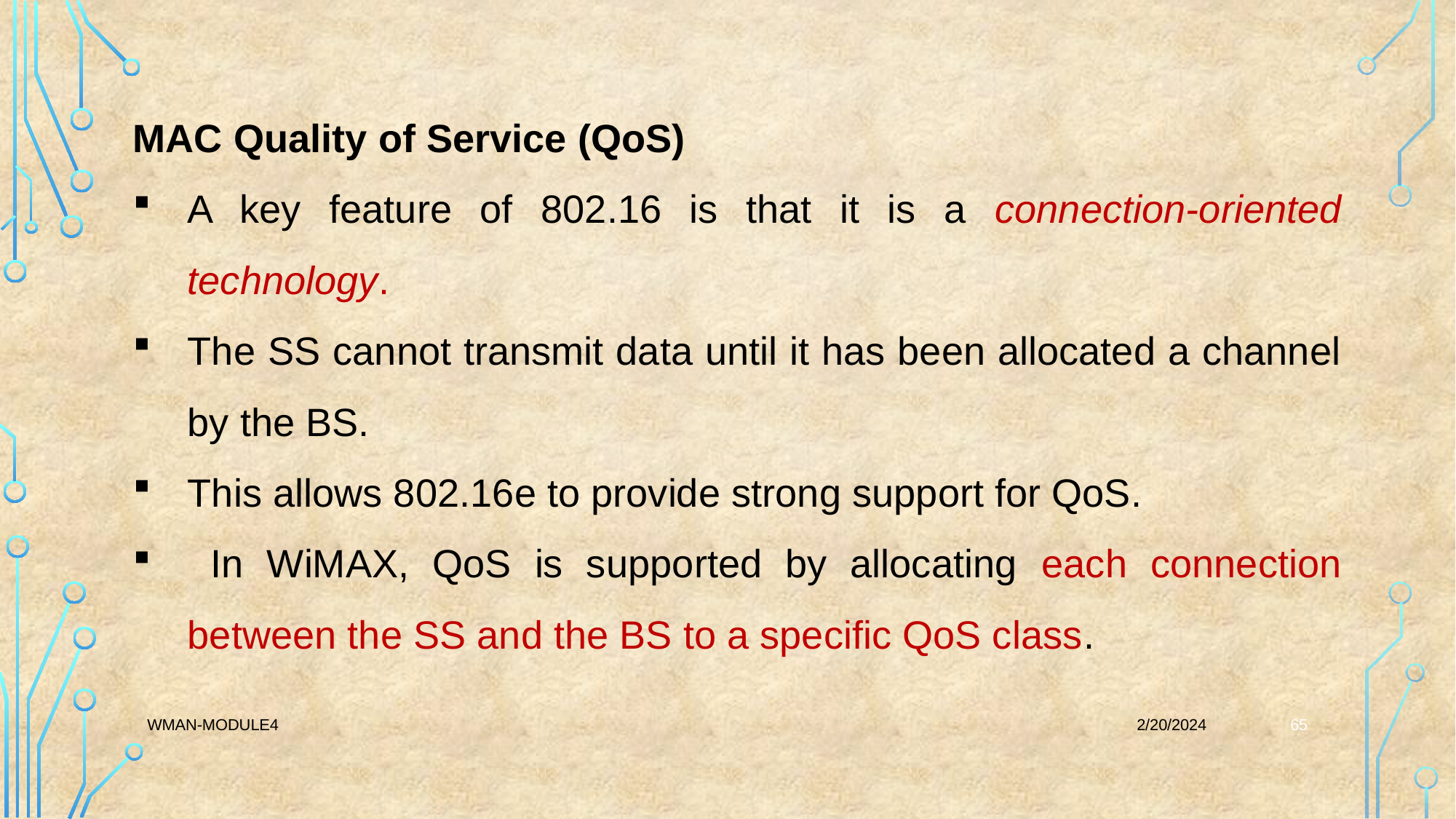

MAC Quality of Service (QoS)
A key feature of 802.16 is that it is a connection-oriented technology.
The SS cannot transmit data until it has been allocated a channel by the BS.
This allows 802.16e to provide strong support for QoS.
 In WiMAX, QoS is supported by allocating each connection between the SS and the BS to a specific QoS class.
65
WMAN-Module4
2/20/2024